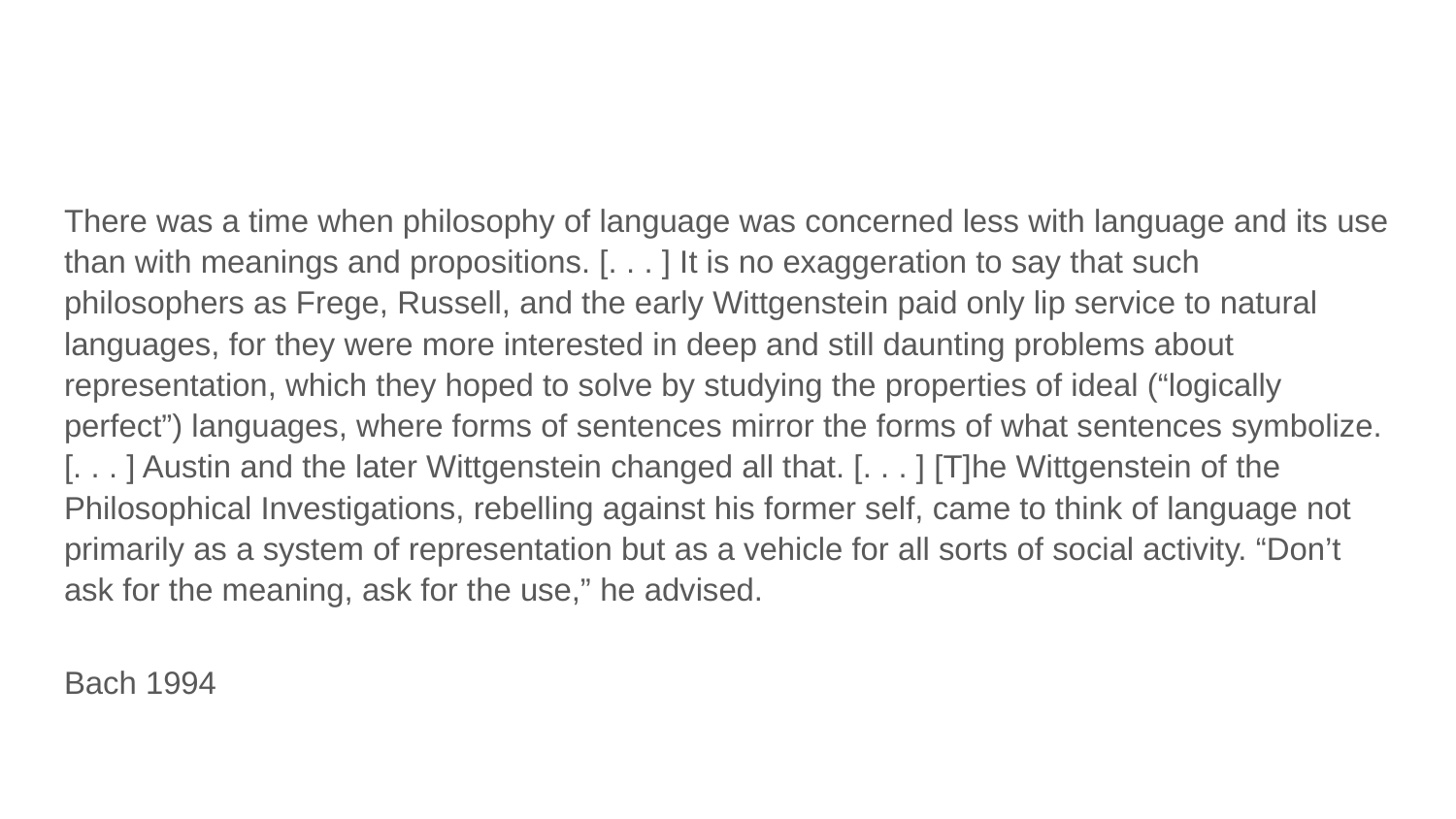

#
There was a time when philosophy of language was concerned less with language and its use than with meanings and propositions. [. . . ] It is no exaggeration to say that such philosophers as Frege, Russell, and the early Wittgenstein paid only lip service to natural languages, for they were more interested in deep and still daunting problems about representation, which they hoped to solve by studying the properties of ideal (“logically perfect”) languages, where forms of sentences mirror the forms of what sentences symbolize. [. . . ] Austin and the later Wittgenstein changed all that. [. . . ] [T]he Wittgenstein of the Philosophical Investigations, rebelling against his former self, came to think of language not primarily as a system of representation but as a vehicle for all sorts of social activity. “Don’t ask for the meaning, ask for the use,” he advised.

Bach 1994